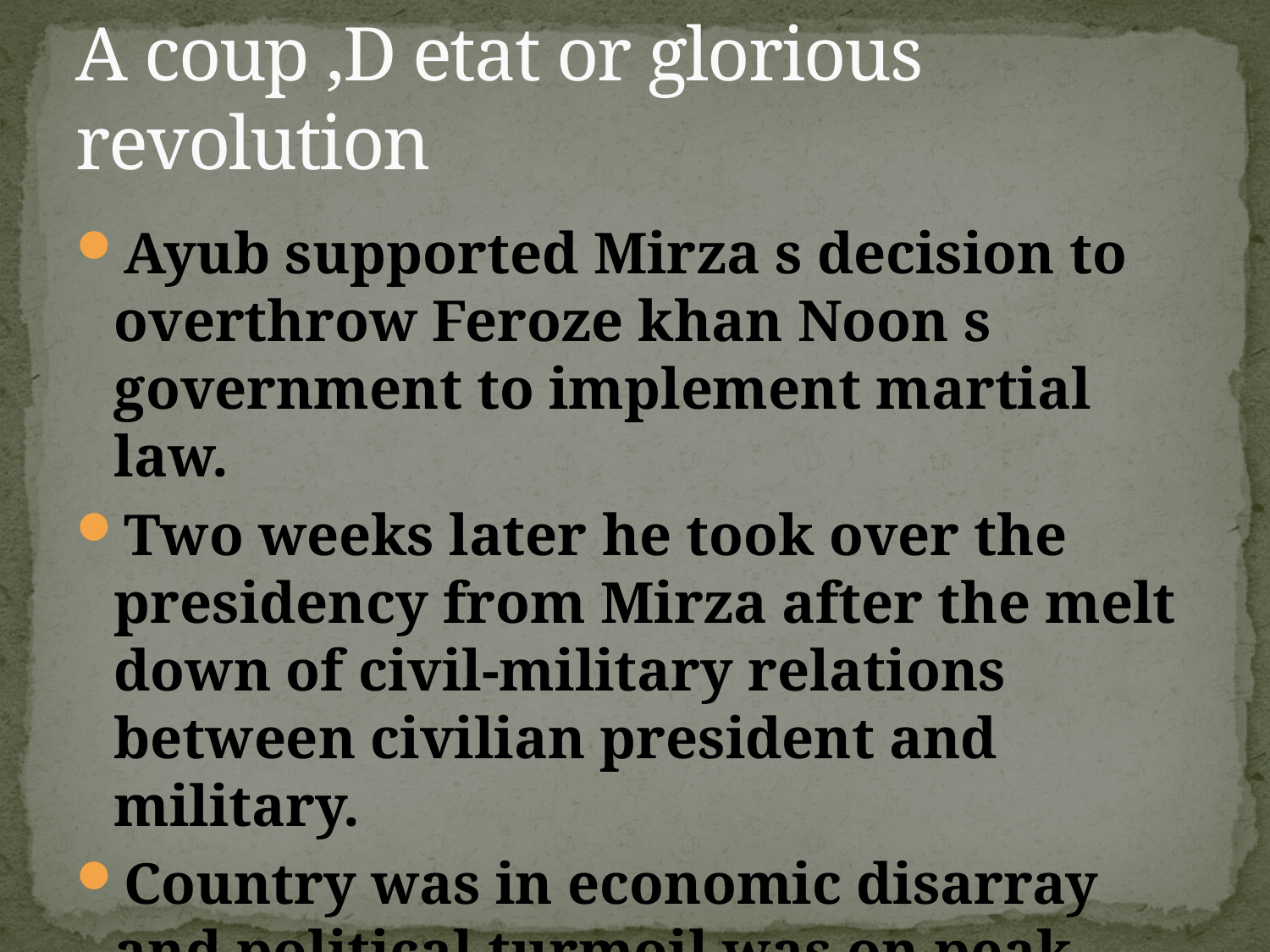

# A coup ,D etat or glorious revolution
Ayub supported Mirza s decision to overthrow Feroze khan Noon s government to implement martial law.
Two weeks later he took over the presidency from Mirza after the melt down of civil-military relations between civilian president and military.
Country was in economic disarray and political turmoil was on peak